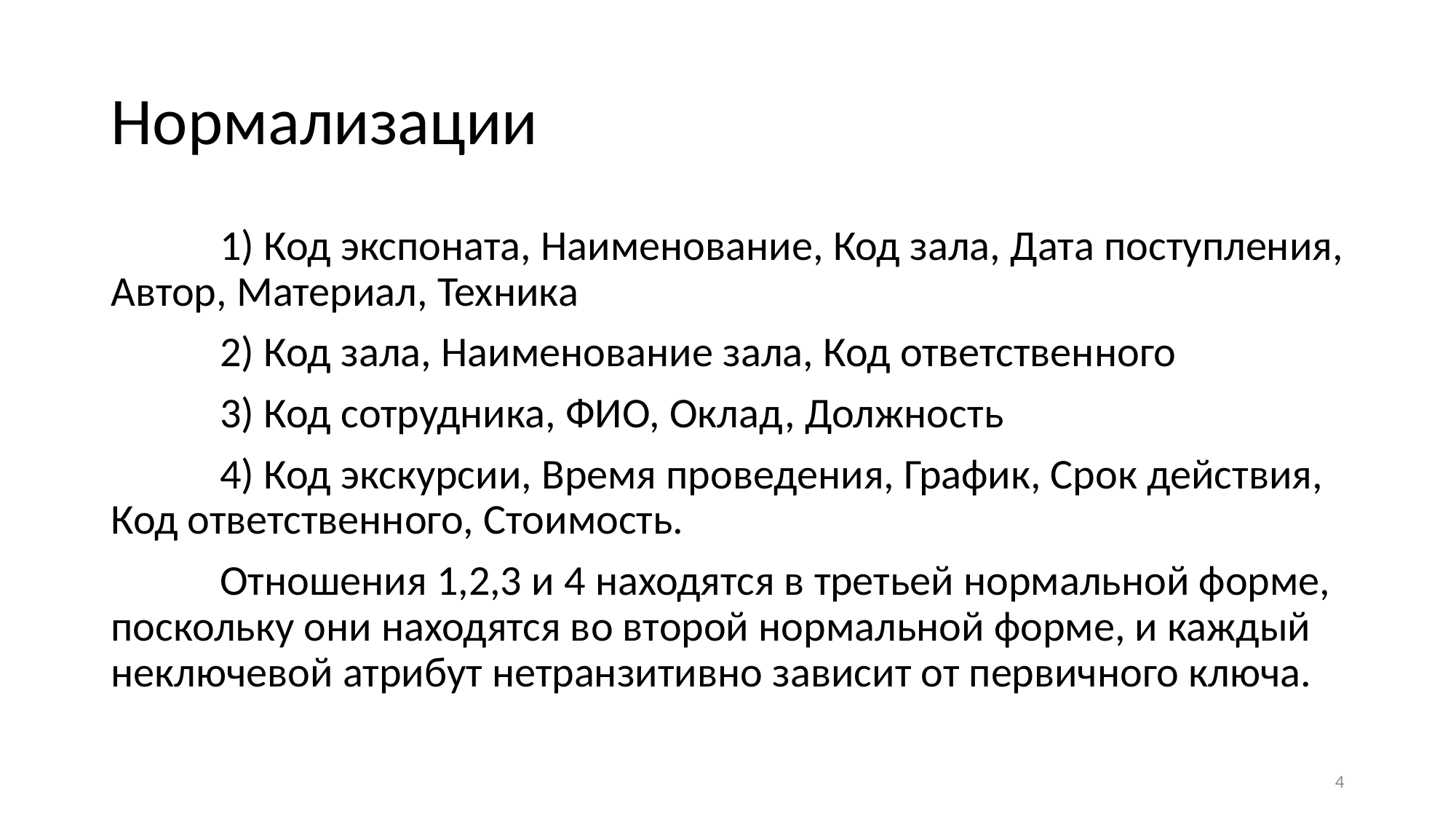

# Нормализации
	1) Код экспоната, Наименование, Код зала, Дата поступления, Автор, Материал, Техника
	2) Код зала, Наименование зала, Код ответственного
	3) Код сотрудника, ФИО, Оклад, Должность
	4) Код экскурсии, Время проведения, График, Срок действия, Код ответственного, Стоимость.
	Отношения 1,2,3 и 4 находятся в третьей нормальной форме, поскольку они находятся во второй нормальной форме, и каждый неключевой атрибут нетранзитивно зависит от первичного ключа.
4